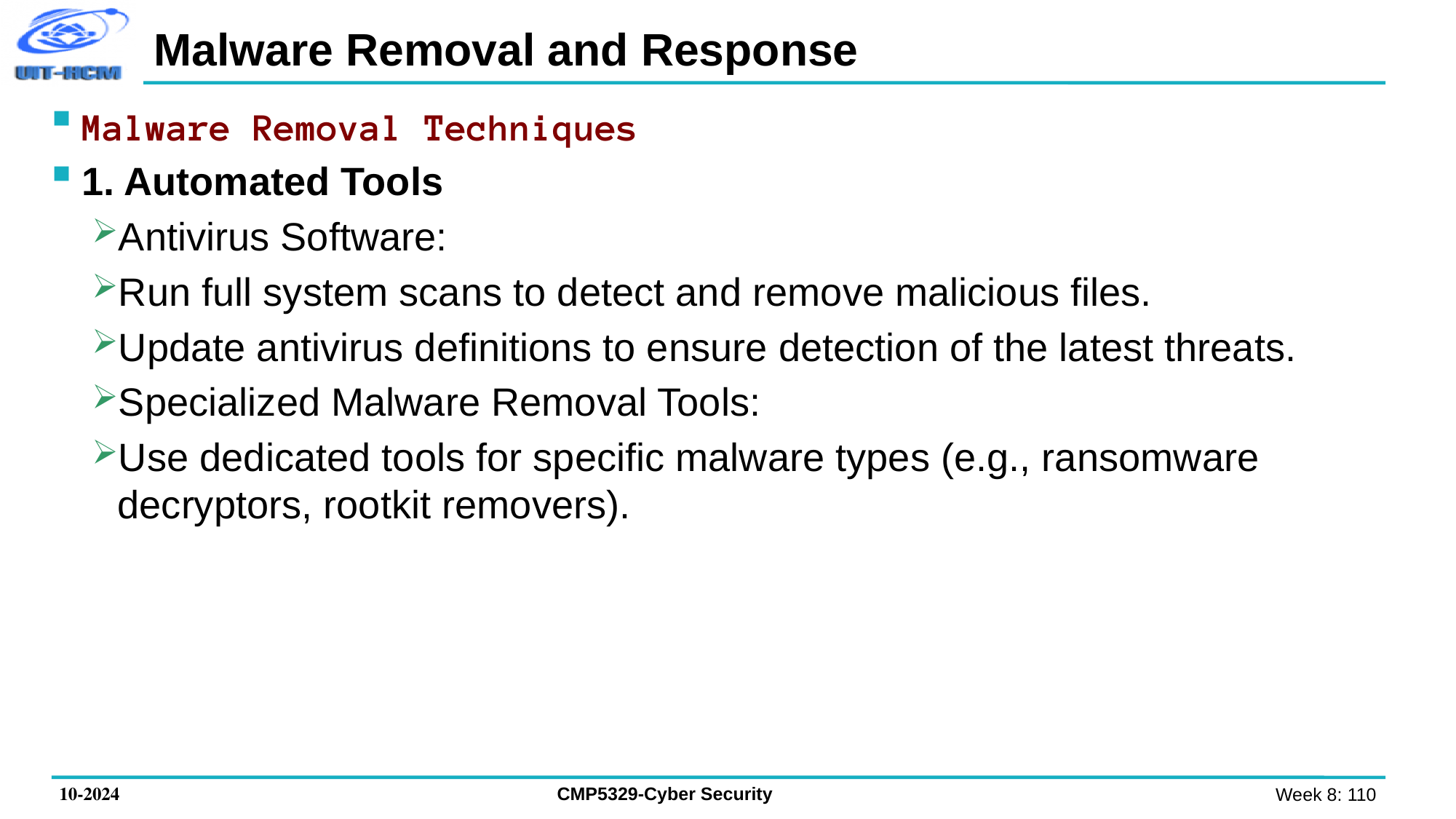

# Malware Removal and Response
Malware Removal Techniques
1. Automated Tools
Antivirus Software:
Run full system scans to detect and remove malicious files.
Update antivirus definitions to ensure detection of the latest threats.
Specialized Malware Removal Tools:
Use dedicated tools for specific malware types (e.g., ransomware decryptors, rootkit removers).